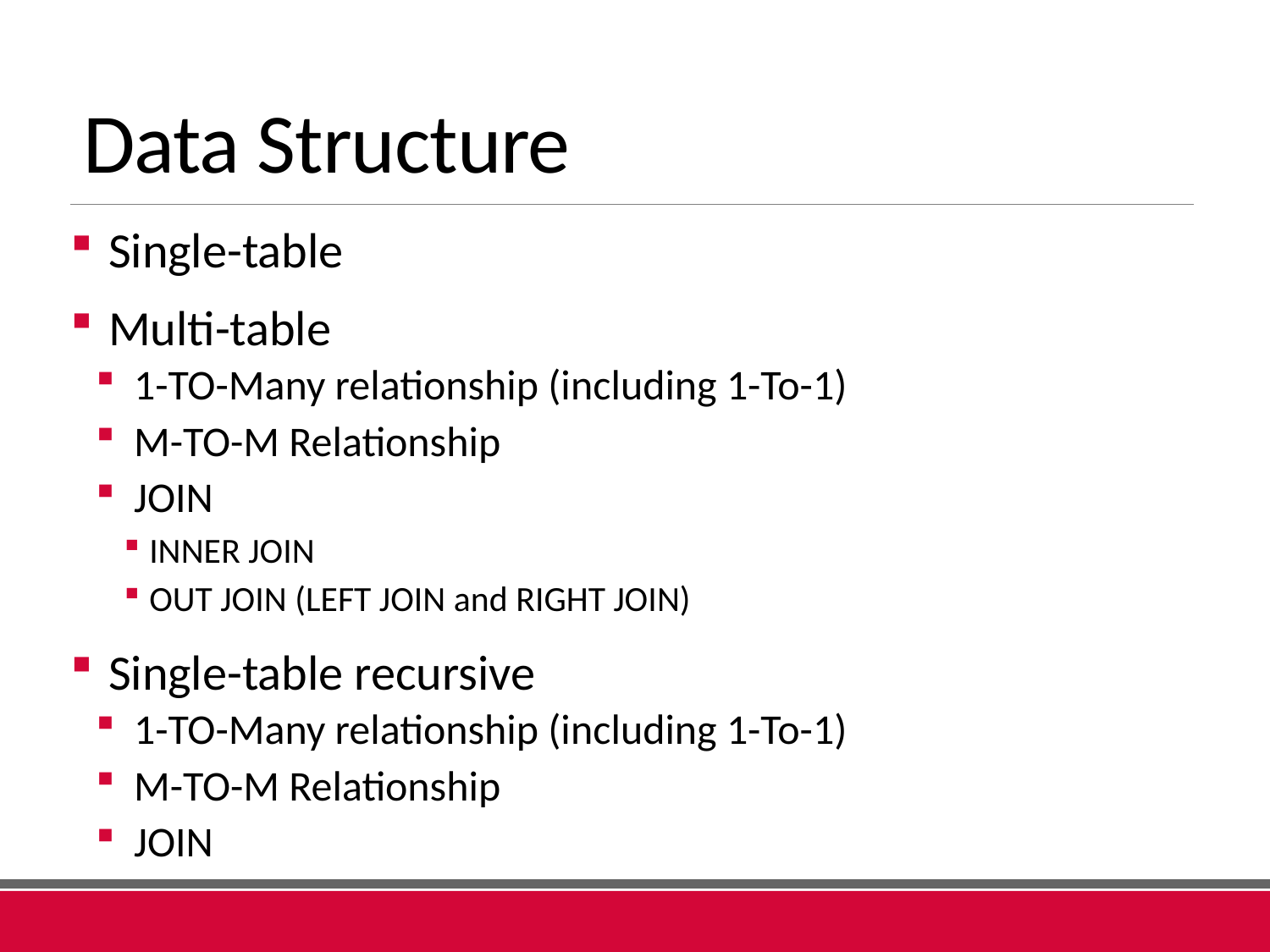

# Data Structure
Single-table
Multi-table
1-TO-Many relationship (including 1-To-1)
M-TO-M Relationship
JOIN
INNER JOIN
OUT JOIN (LEFT JOIN and RIGHT JOIN)
Single-table recursive
1-TO-Many relationship (including 1-To-1)
M-TO-M Relationship
JOIN